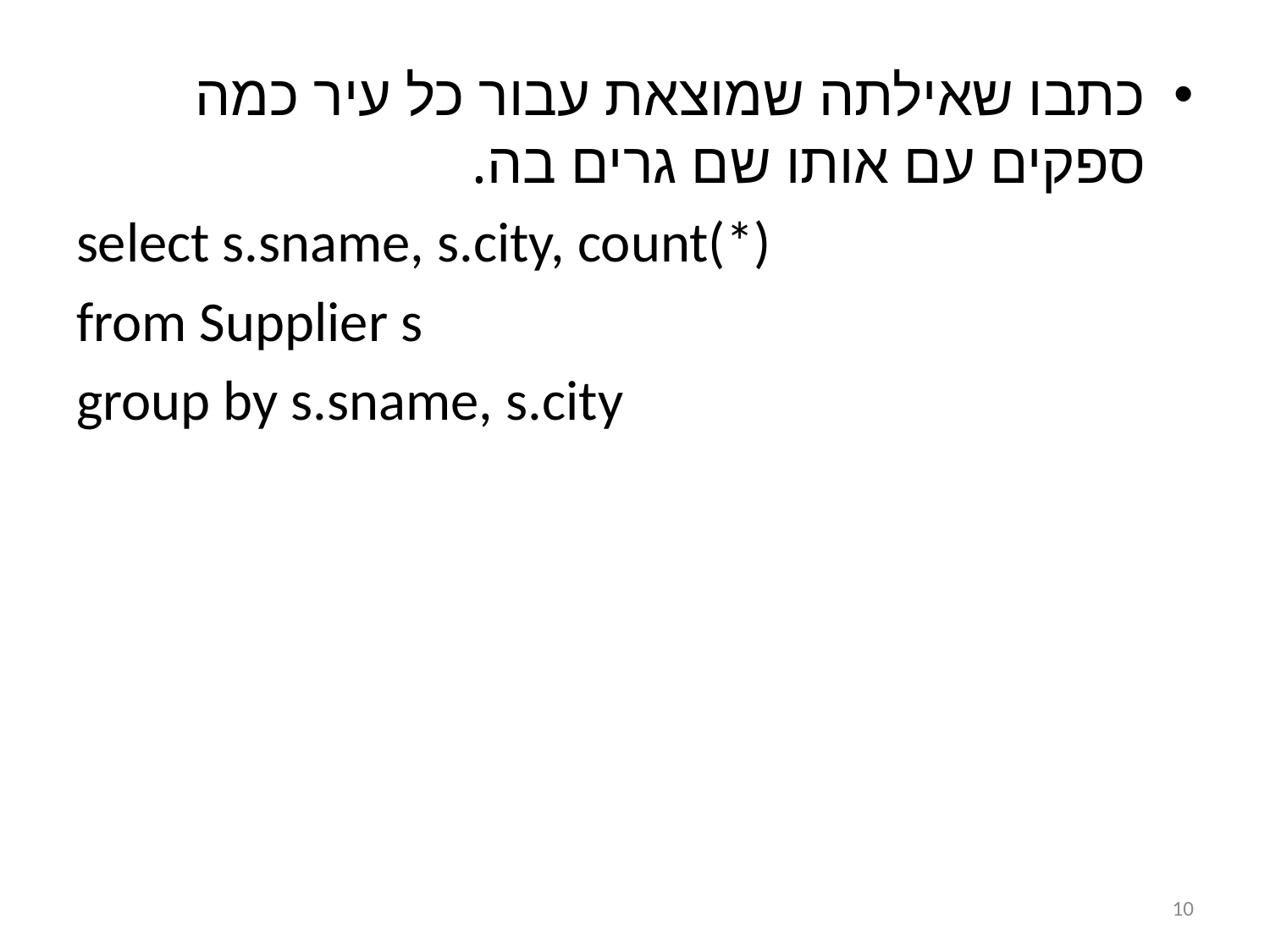

כתבו שאילתה שמוצאת עבור כל עיר כמה ספקים עם אותו שם גרים בה.
select s.sname, s.city, count(*)
from Supplier s
group by s.sname, s.city
10